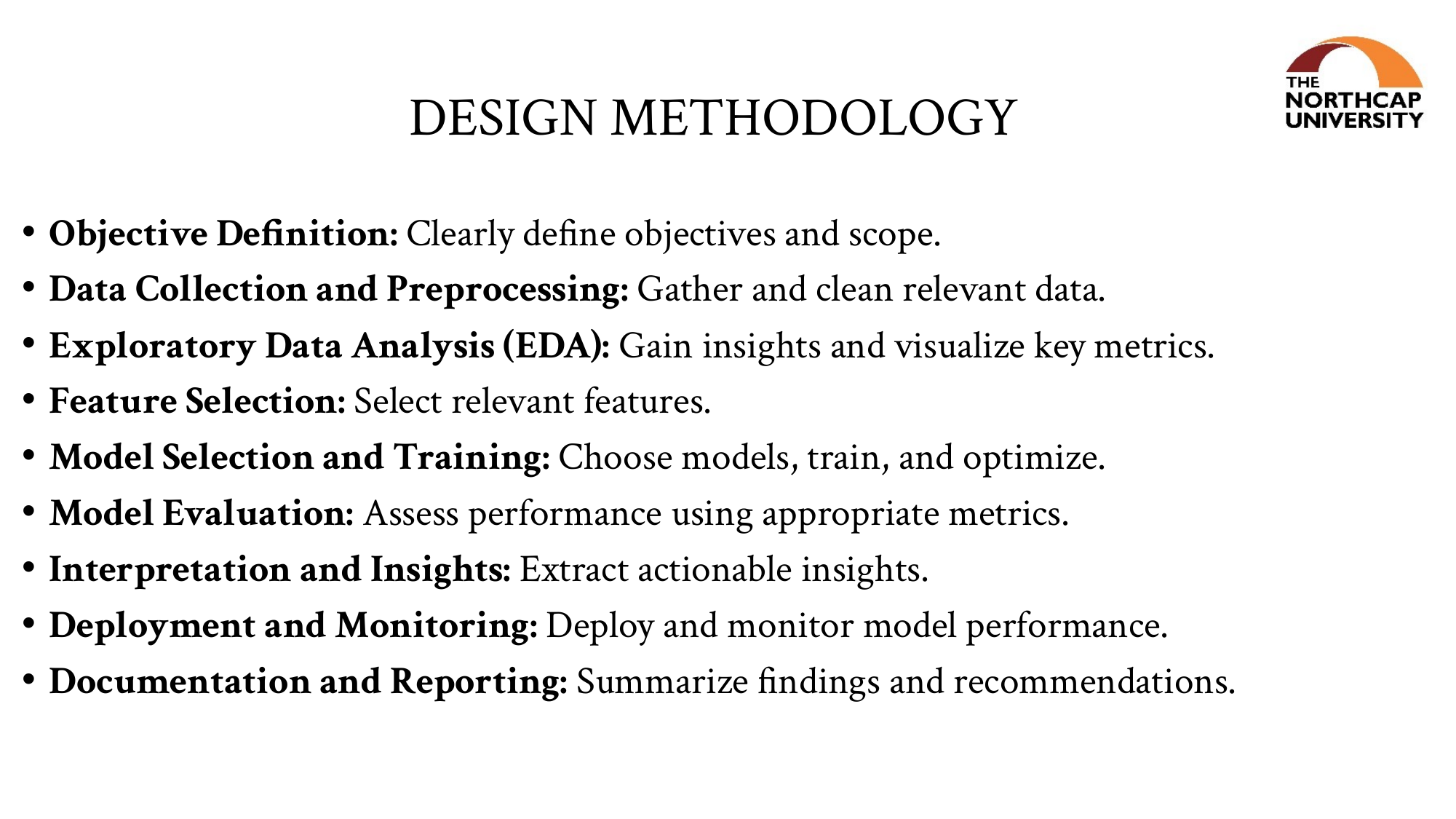

# DESIGN METHODOLOGY
Objective Definition: Clearly define objectives and scope.
Data Collection and Preprocessing: Gather and clean relevant data.
Exploratory Data Analysis (EDA): Gain insights and visualize key metrics.
Feature Selection: Select relevant features.
Model Selection and Training: Choose models, train, and optimize.
Model Evaluation: Assess performance using appropriate metrics.
Interpretation and Insights: Extract actionable insights.
Deployment and Monitoring: Deploy and monitor model performance.
Documentation and Reporting: Summarize findings and recommendations.